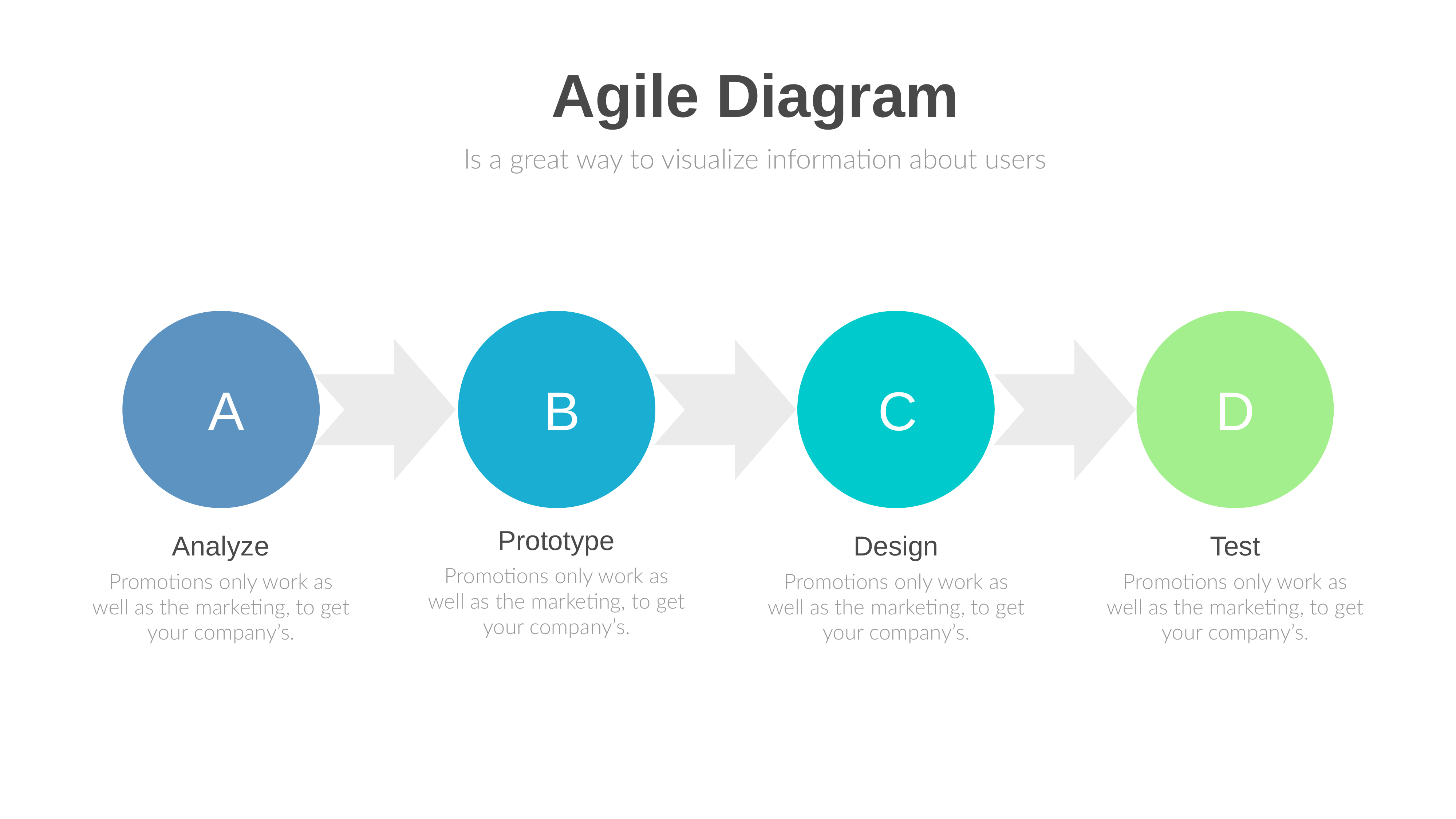

Agile Diagram
Is a great way to visualize information about users

A
B
C
D
Prototype
Analyze
Design
Test
Promotions only work as well as the marketing, to get your company’s.
Promotions only work as well as the marketing, to get your company’s.
Promotions only work as well as the marketing, to get your company’s.
Promotions only work as well as the marketing, to get your company’s.